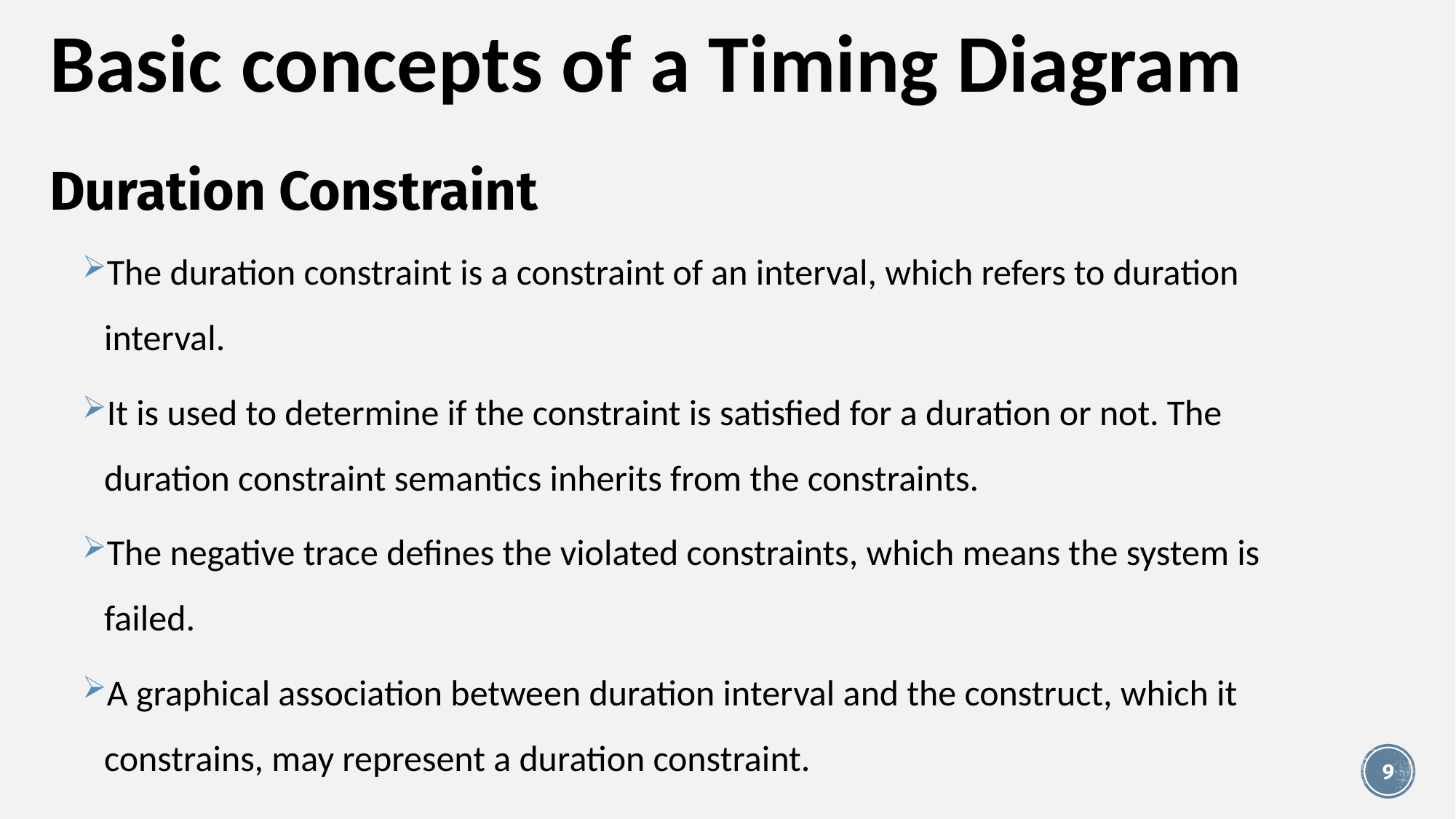

# Basic concepts of a Timing Diagram
Duration Constraint
The duration constraint is a constraint of an interval, which refers to duration interval.
It is used to determine if the constraint is satisfied for a duration or not. The duration constraint semantics inherits from the constraints.
The negative trace defines the violated constraints, which means the system is failed.
A graphical association between duration interval and the construct, which it constrains, may represent a duration constraint.

9